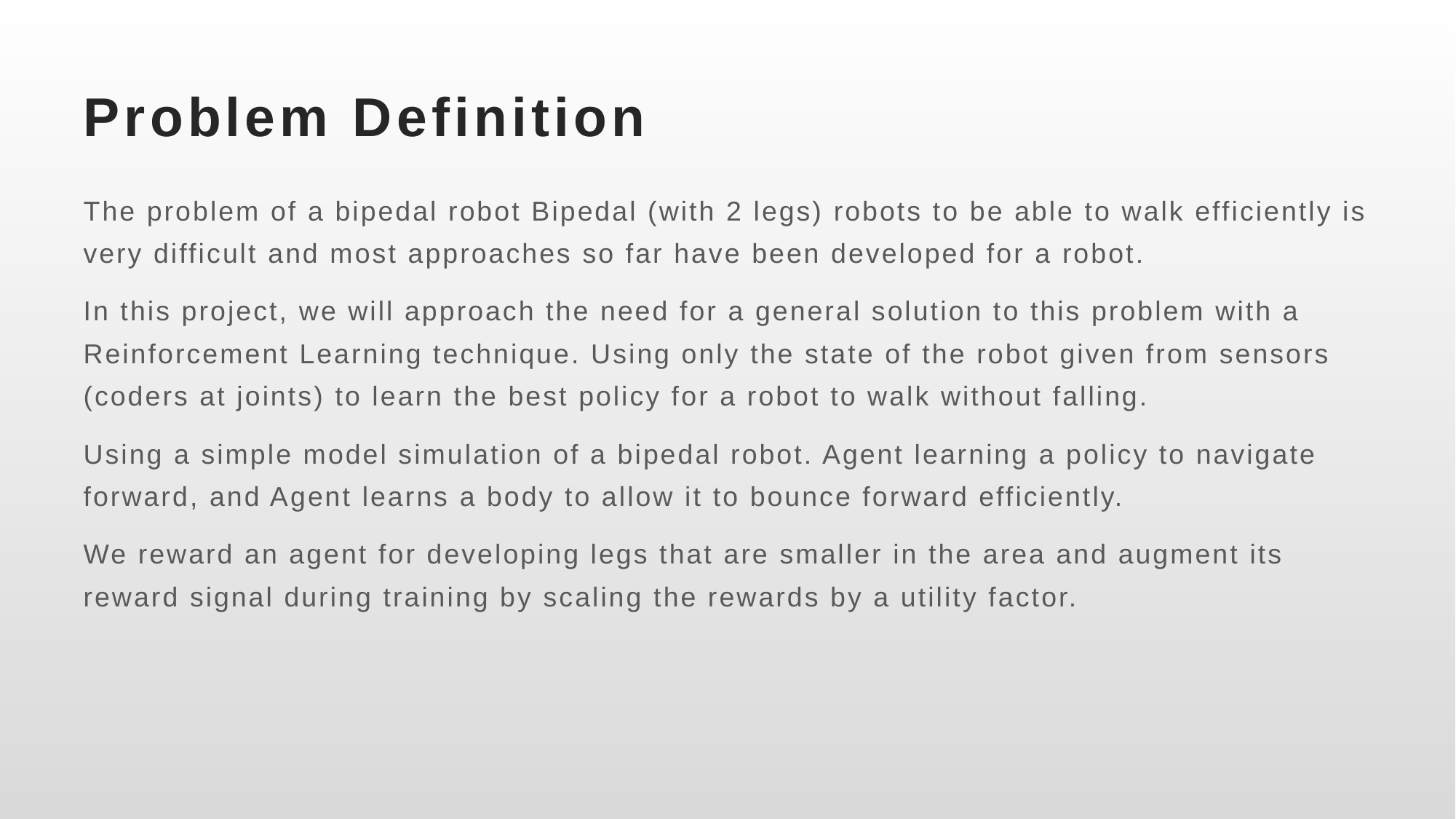

# Problem Definition
The problem of a bipedal robot Bipedal (with 2 legs) robots to be able to walk efficiently is very difficult and most approaches so far have been developed for a robot.
In this project, we will approach the need for a general solution to this problem with a Reinforcement Learning technique. Using only the state of the robot given from sensors (coders at joints) to learn the best policy for a robot to walk without falling.
Using a simple model simulation of a bipedal robot. Agent learning a policy to navigate forward, and Agent learns a body to allow it to bounce forward efficiently.
We reward an agent for developing legs that are smaller in the area and augment its reward signal during training by scaling the rewards by a utility factor.